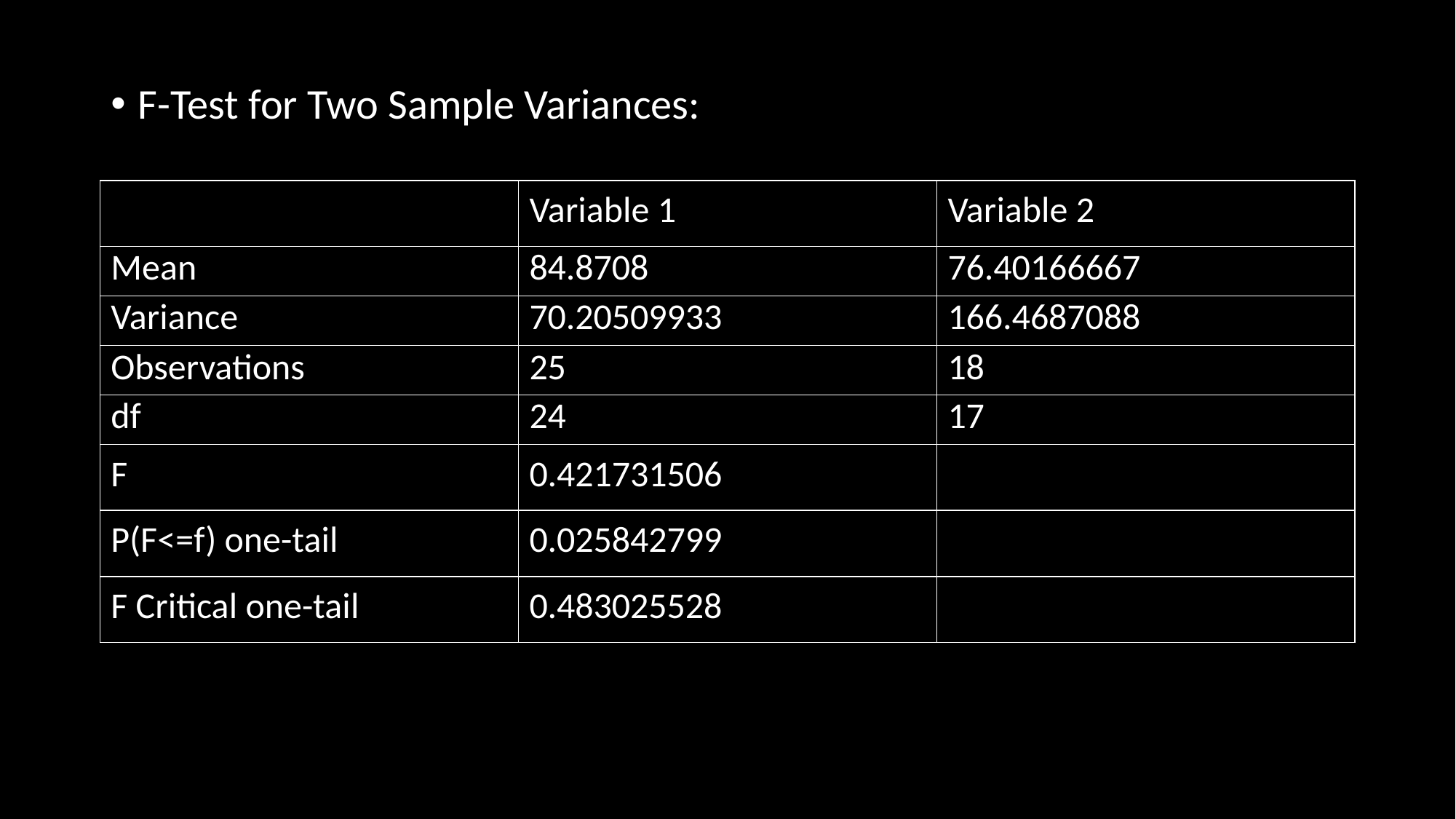

F-Test for Two Sample Variances:

|  | Variable 1 | Variable 2 |
| --- | --- | --- |
| Mean | 84.8708 | 76.40166667 |
| Variance | 70.20509933 | 166.4687088 |
| Observations | 25 | 18 |
| df | 24 | 17 |
| F | 0.421731506 |  |
| P(F<=f) one-tail | 0.025842799 |  |
| F Critical one-tail | 0.483025528 |  |